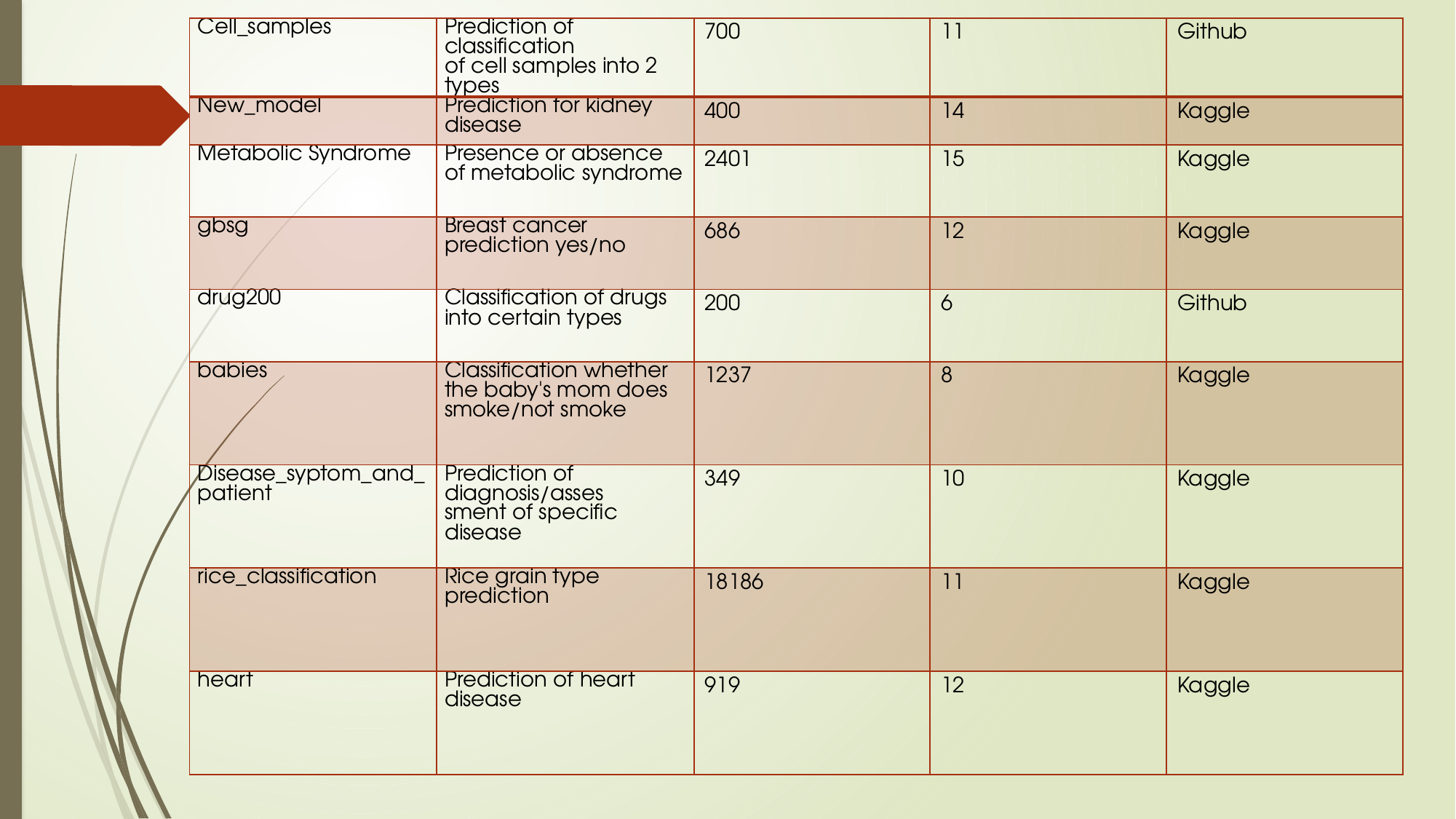

| Cell\_samples | Prediction of classification of cell samples into 2 types | 700 | 11 | Github |
| --- | --- | --- | --- | --- |
| New\_model | Prediction for kidney disease | 400 | 14 | Kaggle |
| Metabolic Syndrome | Presence or absence of metabolic syndrome | 2401 | 15 | Kaggle |
| gbsg | Breast cancer prediction yes/no | 686 | 12 | Kaggle |
| drug200 | Classification of drugs into certain types | 200 | 6 | Github |
| babies | Classification whether the baby's mom does smoke/not smoke | 1237 | 8 | Kaggle |
| Disease\_syptom\_and\_ patient | Prediction of diagnosis/asses sment of specific disease | 349 | 10 | Kaggle |
| rice\_classification | Rice grain type prediction | 18186 | 11 | Kaggle |
| heart | Prediction of heart disease | 919 | 12 | Kaggle |